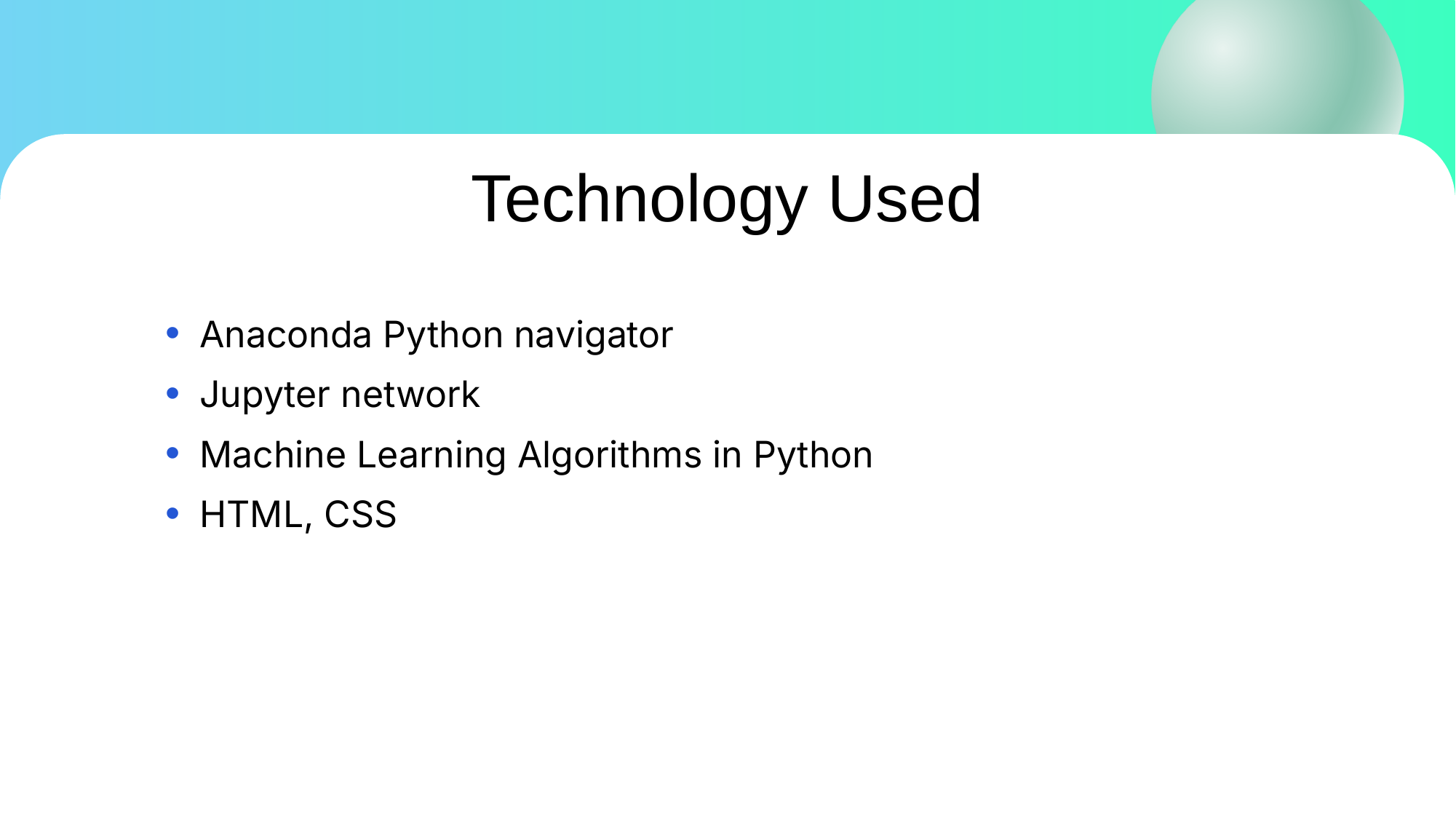

Technology Used
Anaconda Python navigator
Jupyter network
Machine Learning Algorithms in Python
HTML, CSS